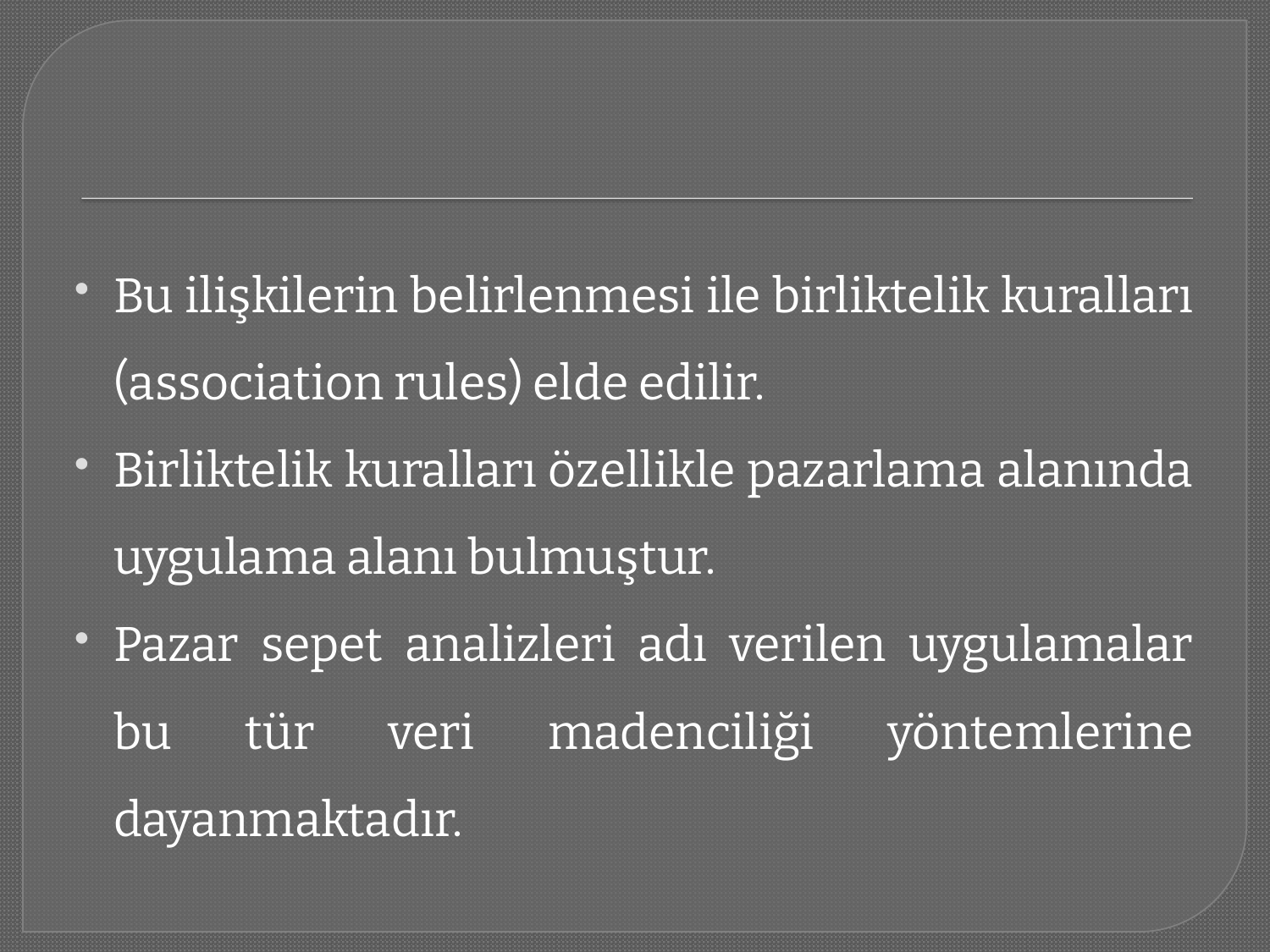

#
Bu ilişkilerin belirlenmesi ile birliktelik kuralları (association rules) elde edilir.
Birliktelik kuralları özellikle pazarlama alanında uygulama alanı bulmuştur.
Pazar sepet analizleri adı verilen uygulamalar bu tür veri madenciliği yöntemlerine dayanmaktadır.